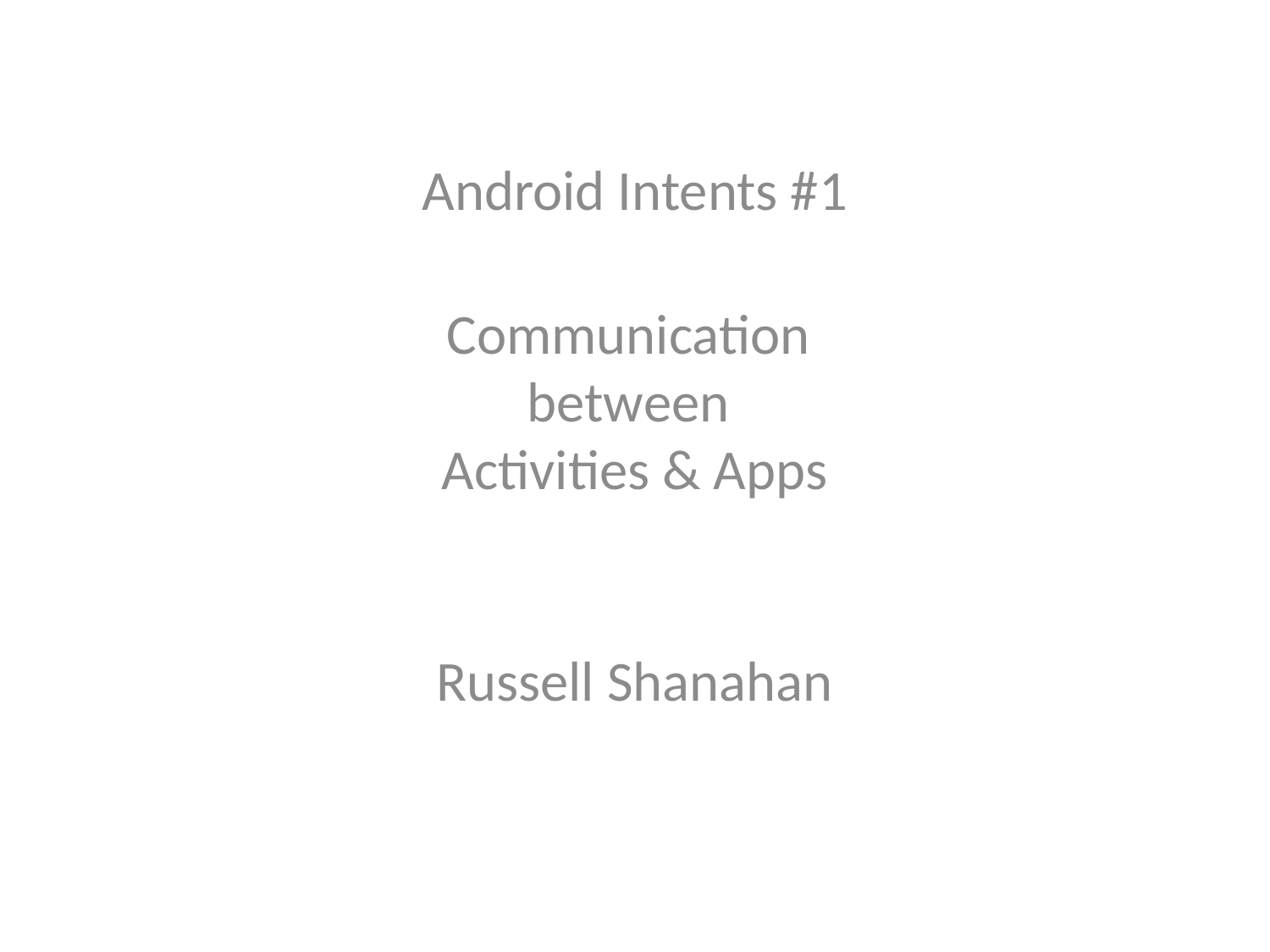

Android Intents #1

Communication
between
Activities & Apps

Russell Shanahan